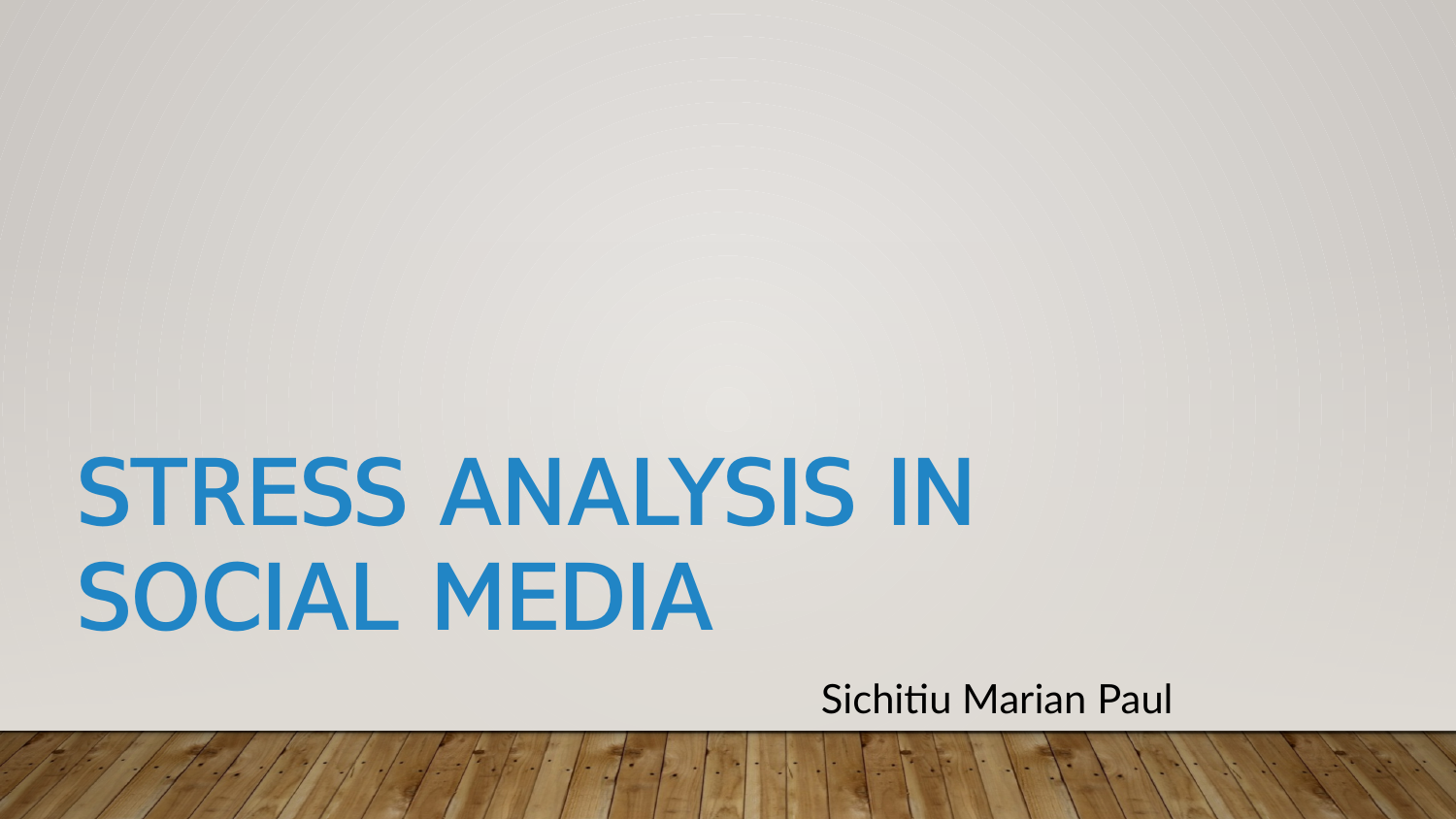

# Stress Analysis in Social Media
Sichitiu Marian Paul